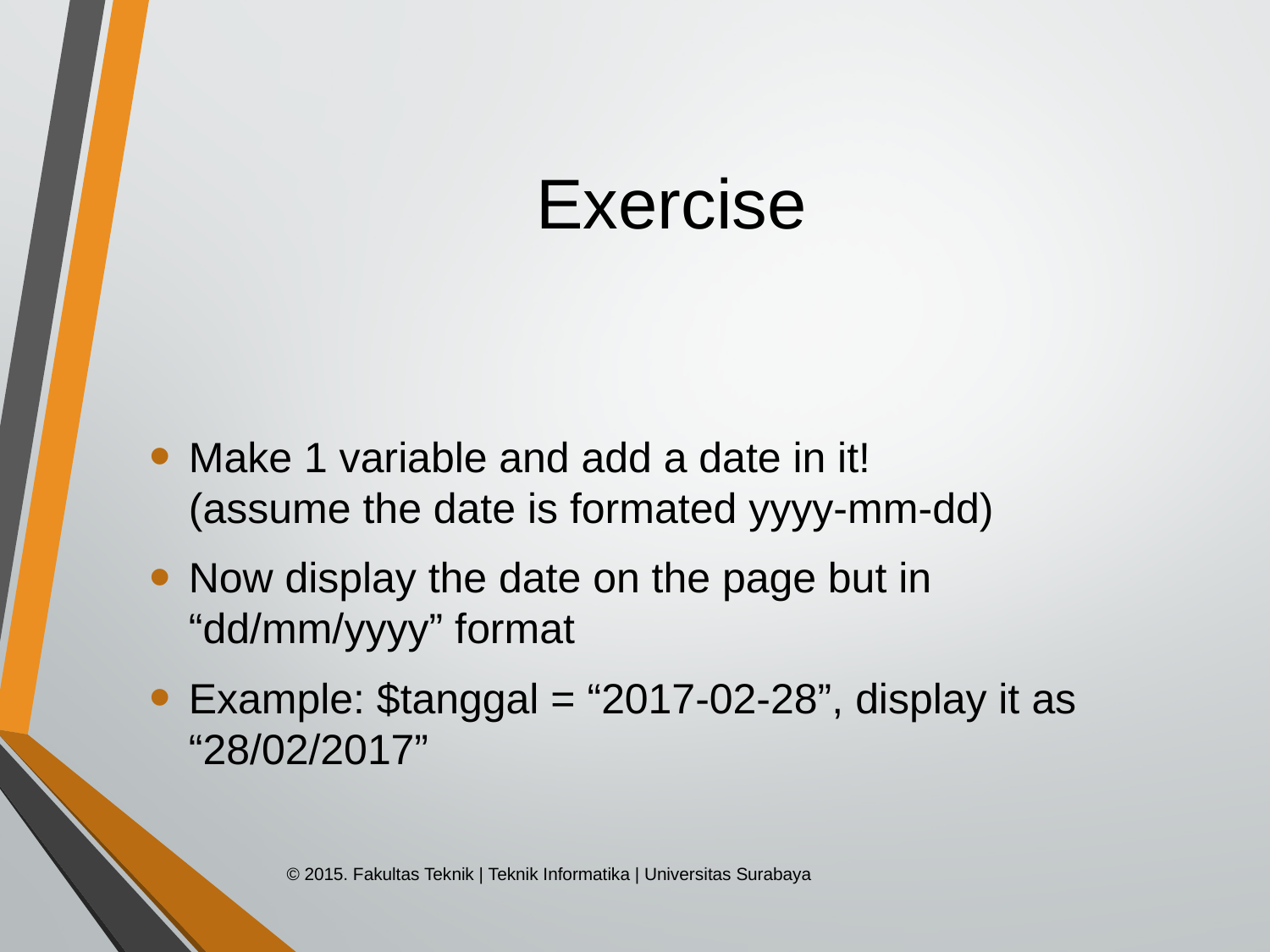

# Exercise
Make 1 variable and add a date in it!
(assume the date is formated yyyy-mm-dd)
Now display the date on the page but in “dd/mm/yyyy” format
Example: $tanggal = “2017-02-28”, display it as “28/02/2017”
© 2015. Fakultas Teknik | Teknik Informatika | Universitas Surabaya